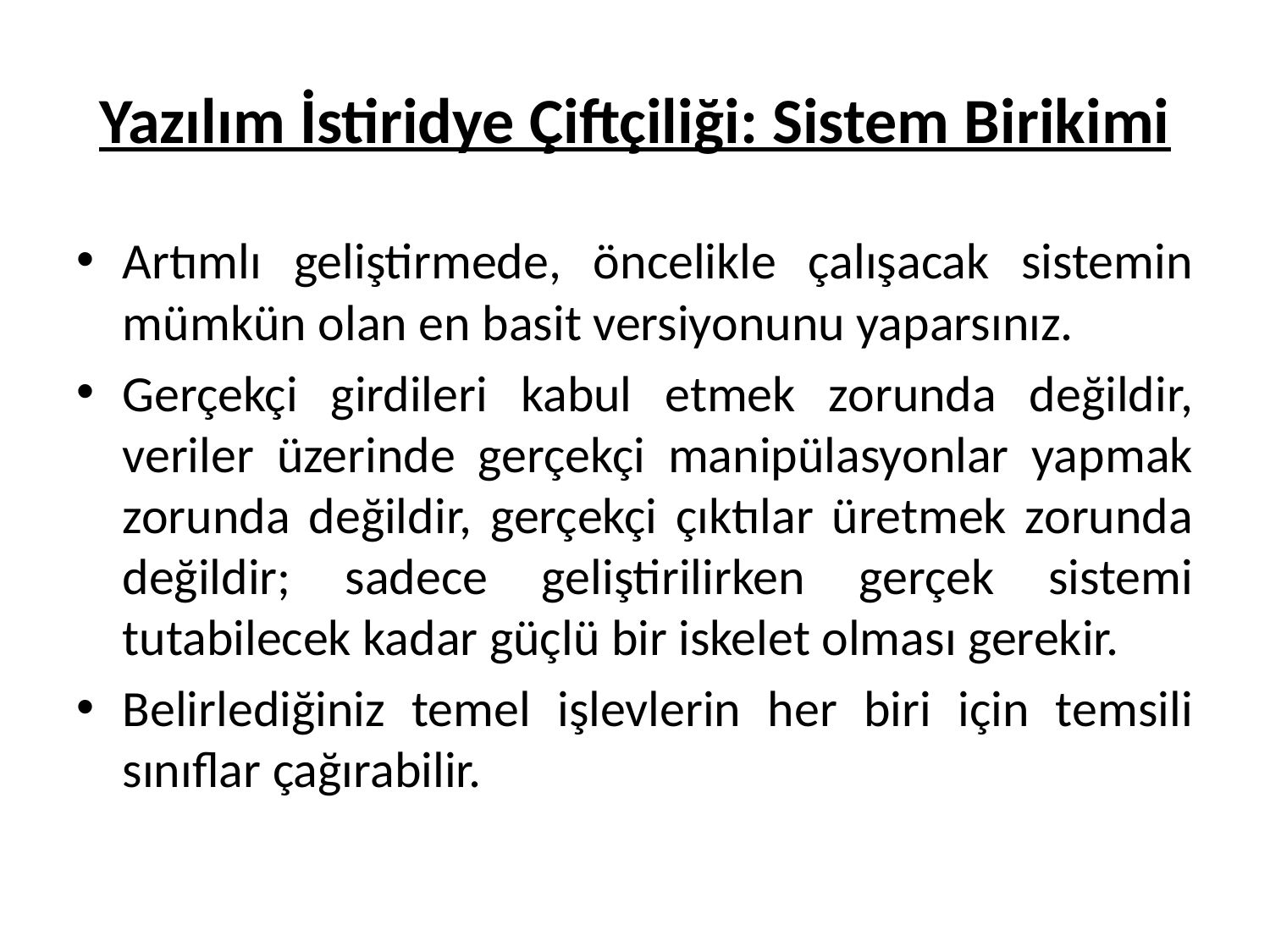

# Yazılım İstiridye Çiftçiliği: Sistem Birikimi
Artımlı geliştirmede, öncelikle çalışacak sistemin mümkün olan en basit versiyonunu yaparsınız.
Gerçekçi girdileri kabul etmek zorunda değildir, veriler üzerinde gerçekçi manipülasyonlar yapmak zorunda değildir, gerçekçi çıktılar üretmek zorunda değildir; sadece geliştirilirken gerçek sistemi tutabilecek kadar güçlü bir iskelet olması gerekir.
Belirlediğiniz temel işlevlerin her biri için temsili sınıflar çağırabilir.